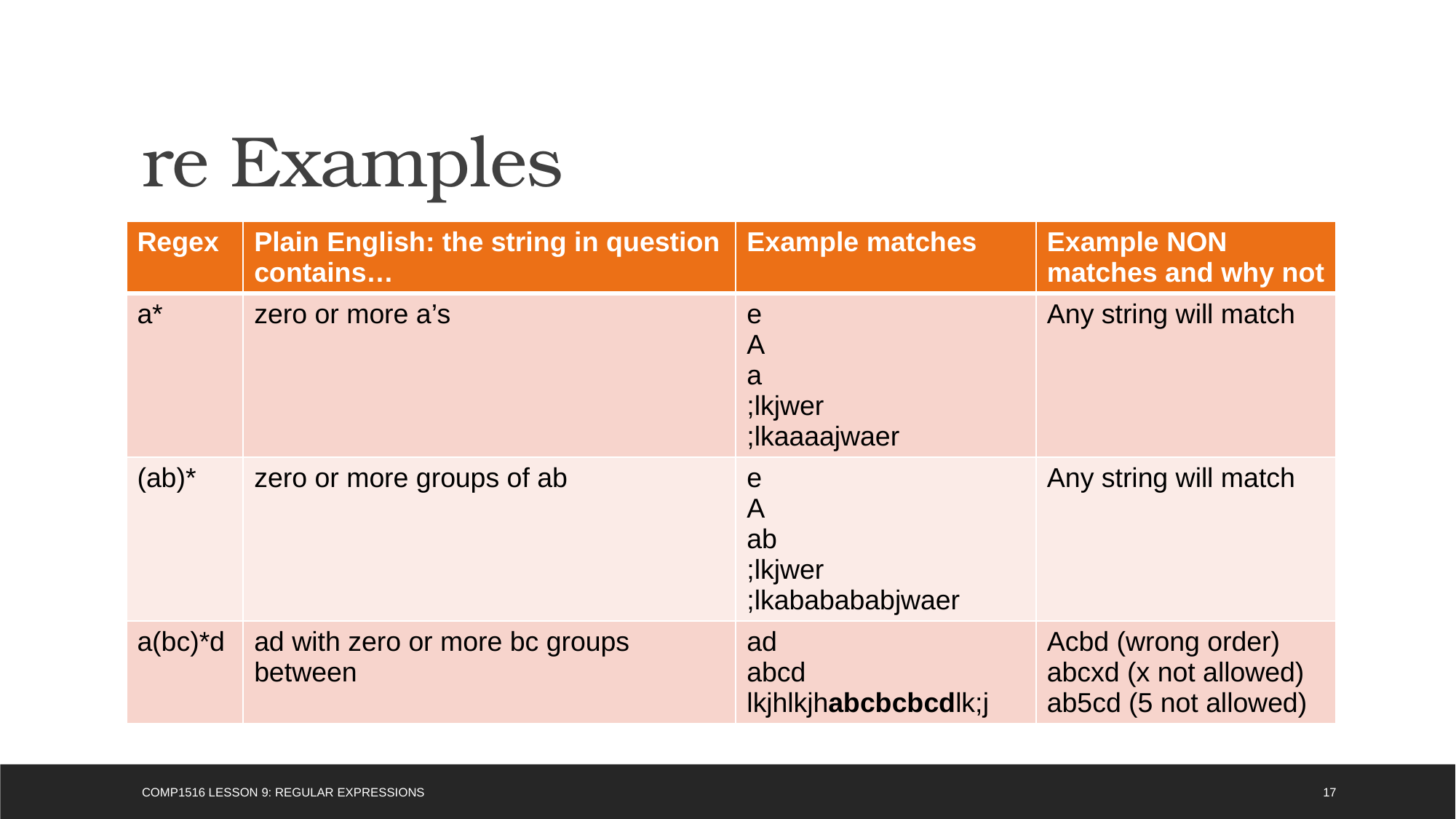

# re Examples
| Regex | Plain English: the string in question contains… | Example matches | Example NON matches and why not |
| --- | --- | --- | --- |
| a\* | zero or more a’s | e A a ;lkjwer ;lkaaaajwaer | Any string will match |
| (ab)\* | zero or more groups of ab | e A ab ;lkjwer ;lkababababjwaer | Any string will match |
| a(bc)\*d | ad with zero or more bc groups between | ad abcd lkjhlkjhabcbcbcdlk;j | Acbd (wrong order) abcxd (x not allowed) ab5cd (5 not allowed) |
COMP1516 Lesson 9: Regular Expressions
17